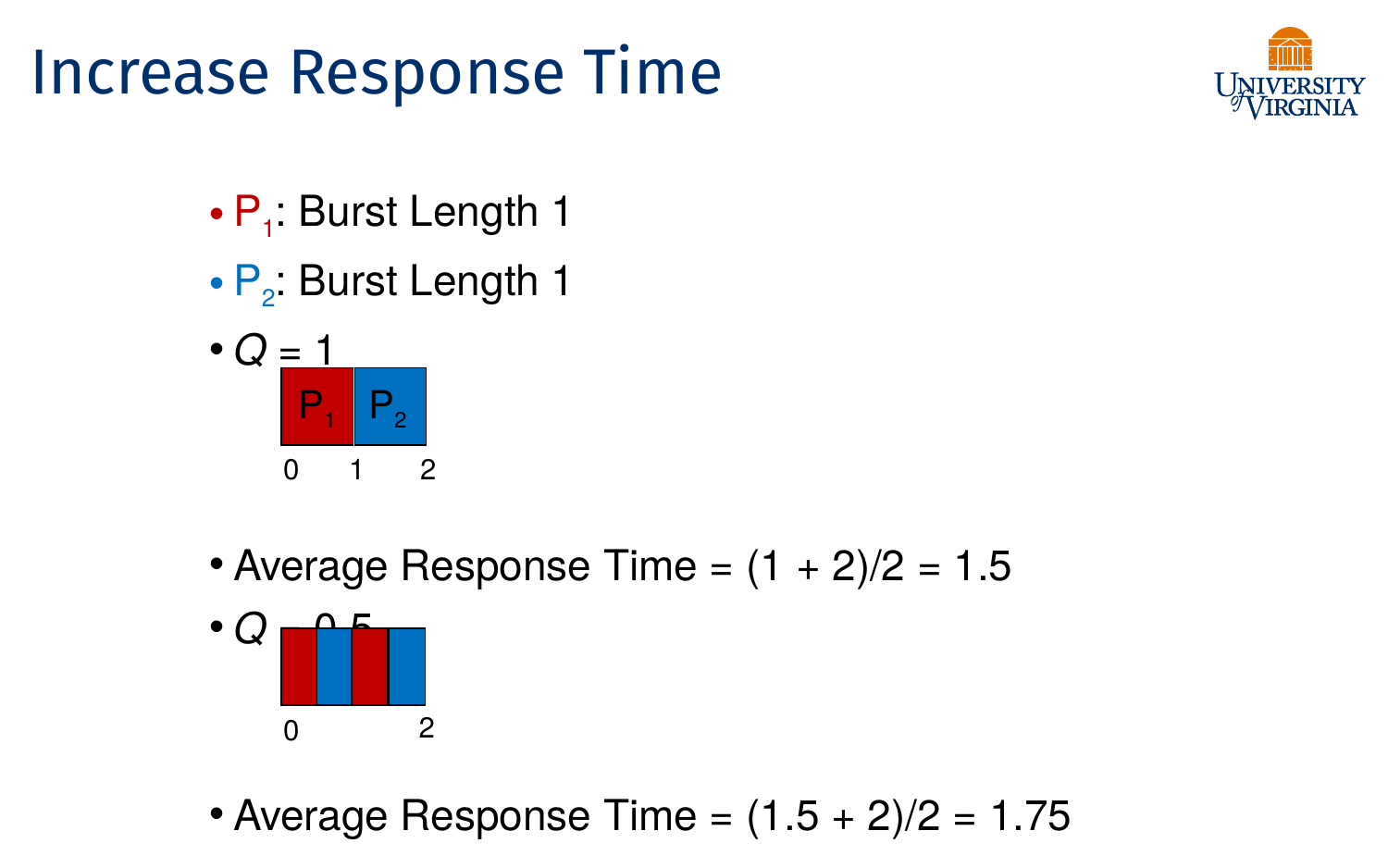

# Increase Response Time
P1: Burst Length 1
P2: Burst Length 1
Q = 1

Average Response Time = (1 + 2)/2 = 1.5
Q = 0.5

Average Response Time = (1.5 + 2)/2 = 1.75

P1
P2
1
0
2

2
0